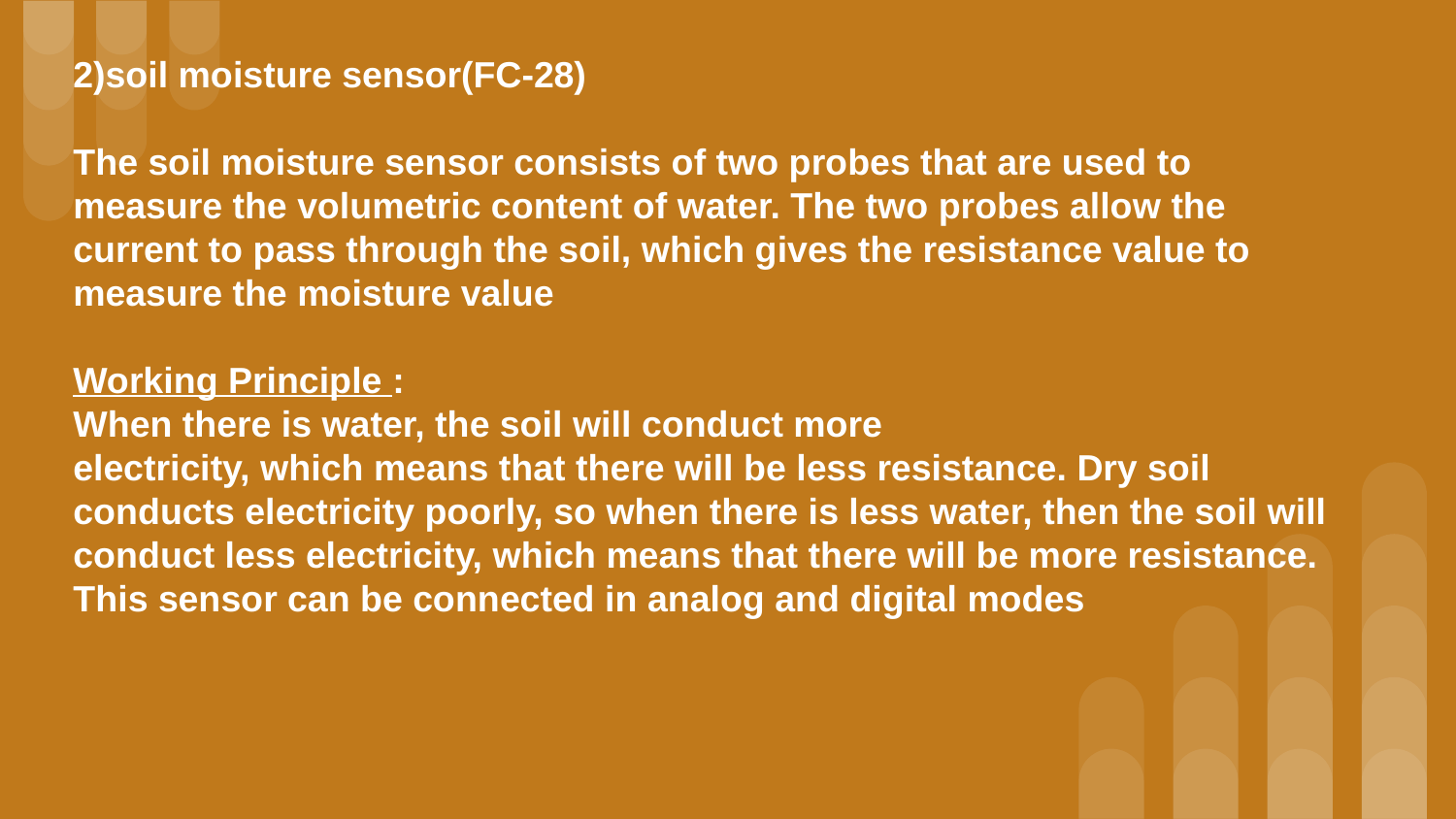

# 2)soil moisture sensor(FC-28)

The soil moisture sensor consists of two probes that are used to
measure the volumetric content of water. The two probes allow the
current to pass through the soil, which gives the resistance value to
measure the moisture value

Working Principle :
When there is water, the soil will conduct more
electricity, which means that there will be less resistance. Dry soil
conducts electricity poorly, so when there is less water, then the soil will
conduct less electricity, which means that there will be more resistance.
This sensor can be connected in analog and digital modes